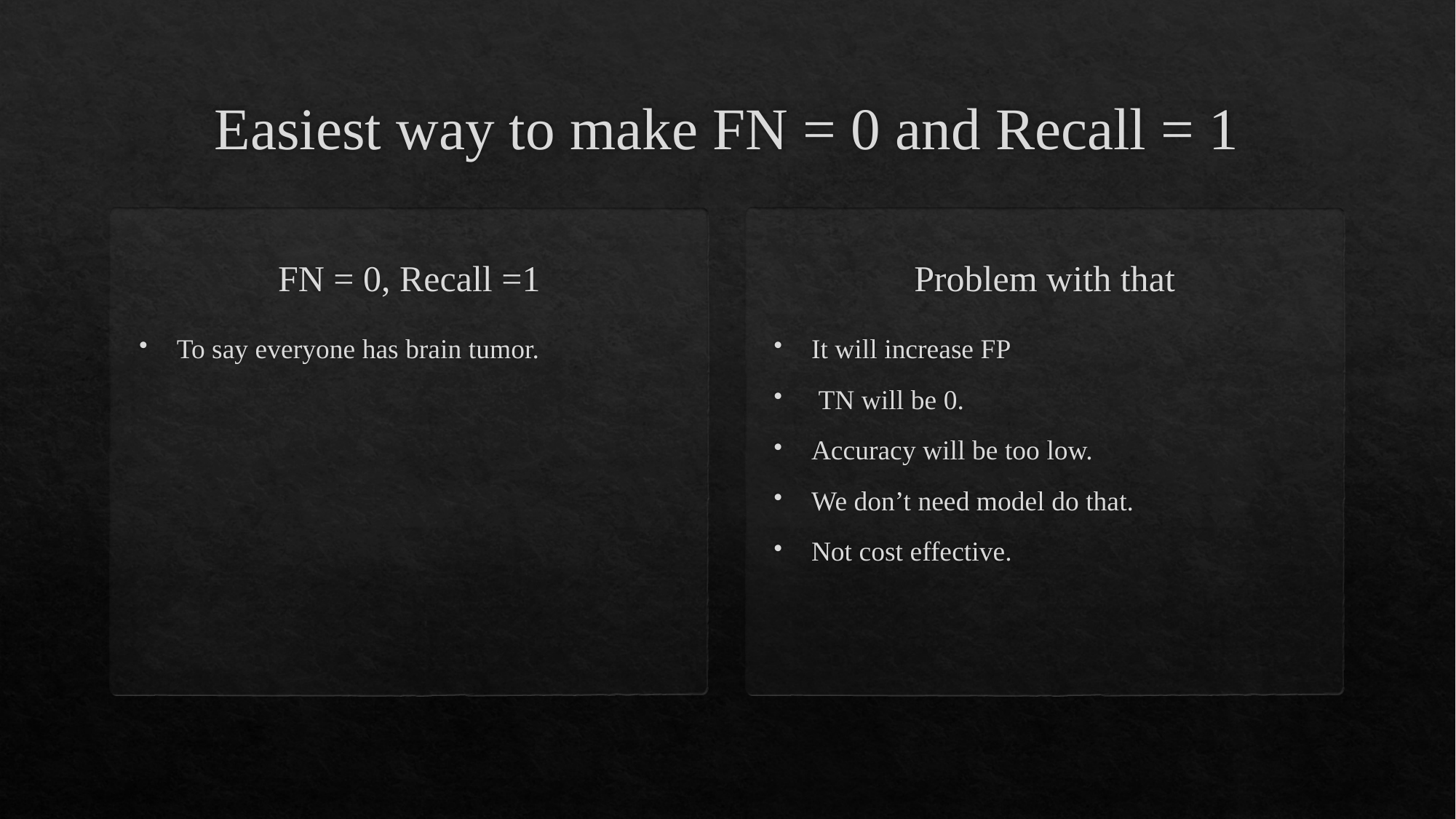

# Easiest way to make FN = 0 and Recall = 1
Problem with that
FN = 0, Recall =1
To say everyone has brain tumor.
It will increase FP
 TN will be 0.
Accuracy will be too low.
We don’t need model do that.
Not cost effective.